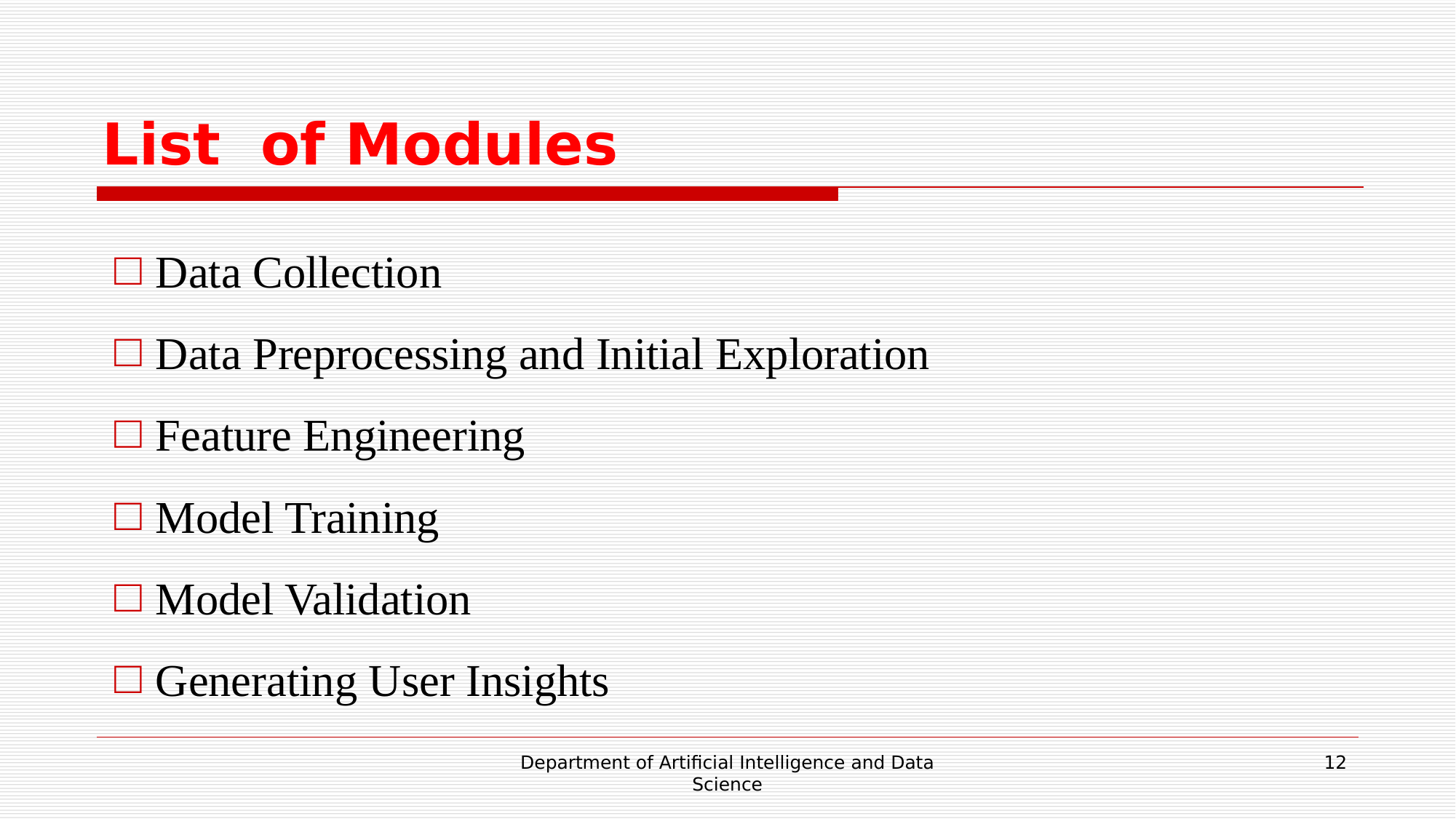

# List  of Modules
Data Collection
Data Preprocessing and Initial Exploration
Feature Engineering
Model Training
Model Validation
Generating User Insights
Department of Artificial Intelligence and Data Science
12